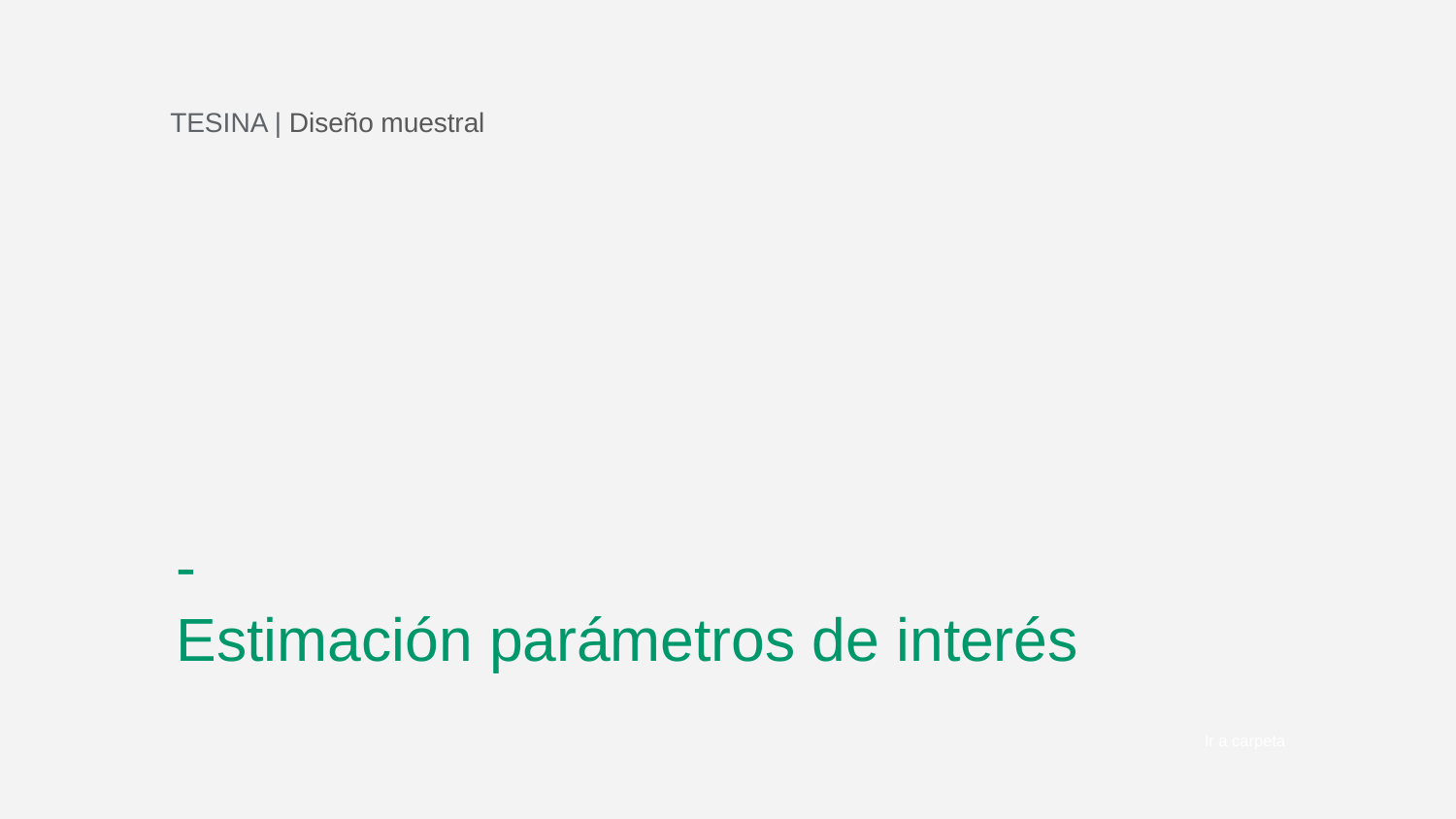

TESINA | Diseño muestral
-
Estimación parámetros de interés
Ir a carpeta